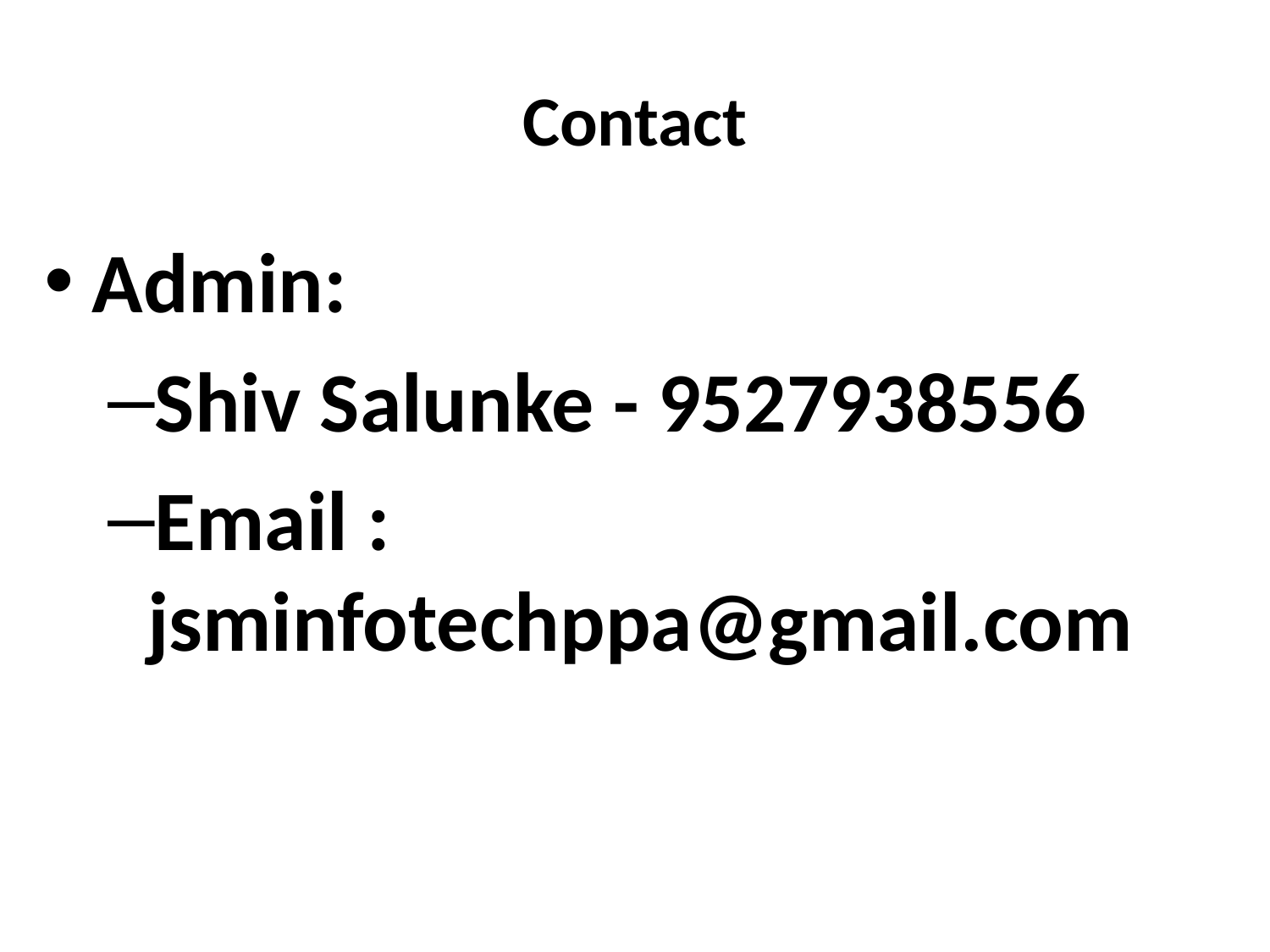

# Contact
Admin:
Shiv Salunke - 9527938556
Email : jsminfotechppa@gmail.com